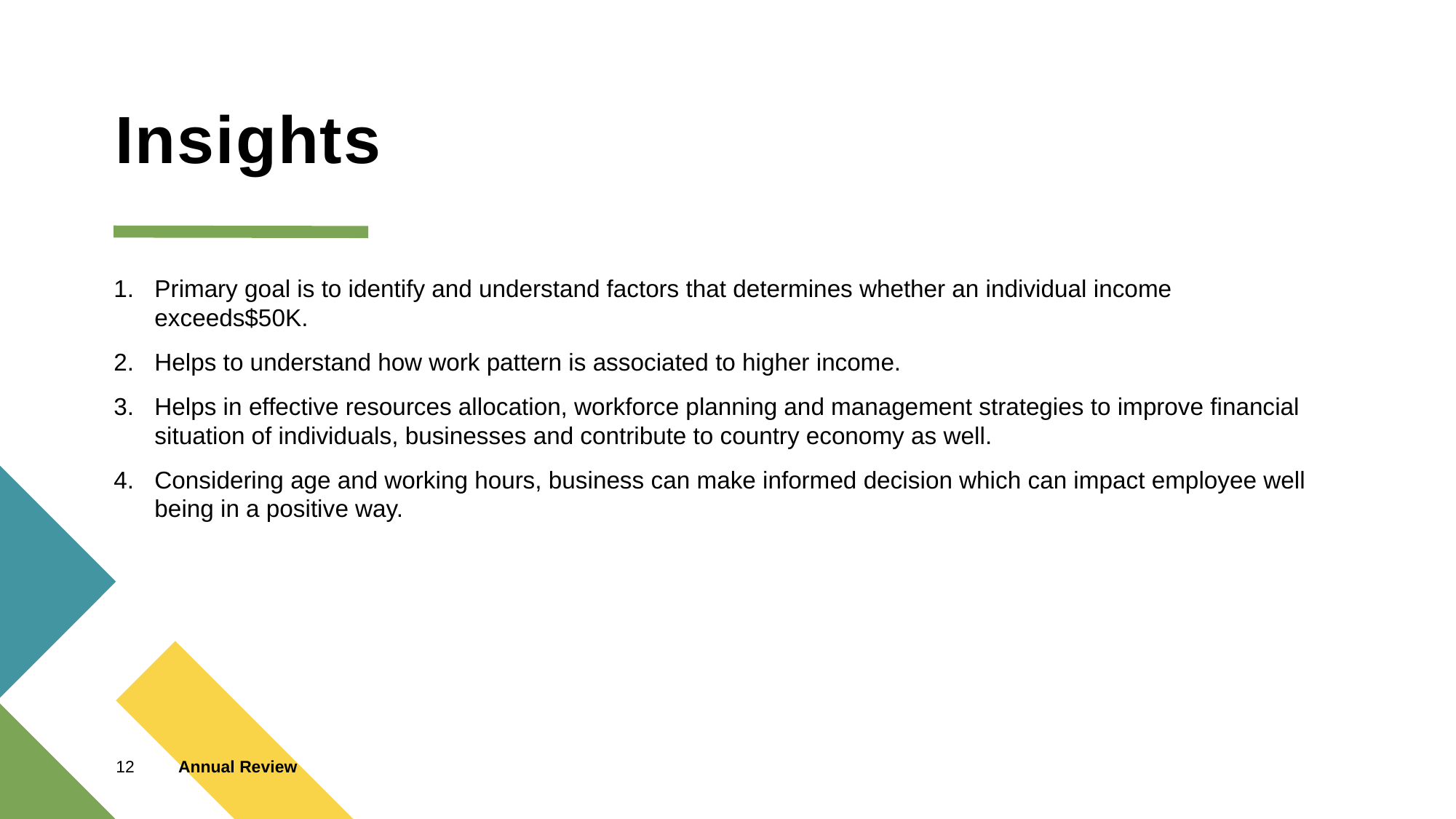

# Insights
Primary goal is to identify and understand factors that determines whether an individual income exceeds$50K.
Helps to understand how work pattern is associated to higher income.
Helps in effective resources allocation, workforce planning and management strategies to improve financial situation of individuals, businesses and contribute to country economy as well.
Considering age and working hours, business can make informed decision which can impact employee well being in a positive way.
12
Annual Review